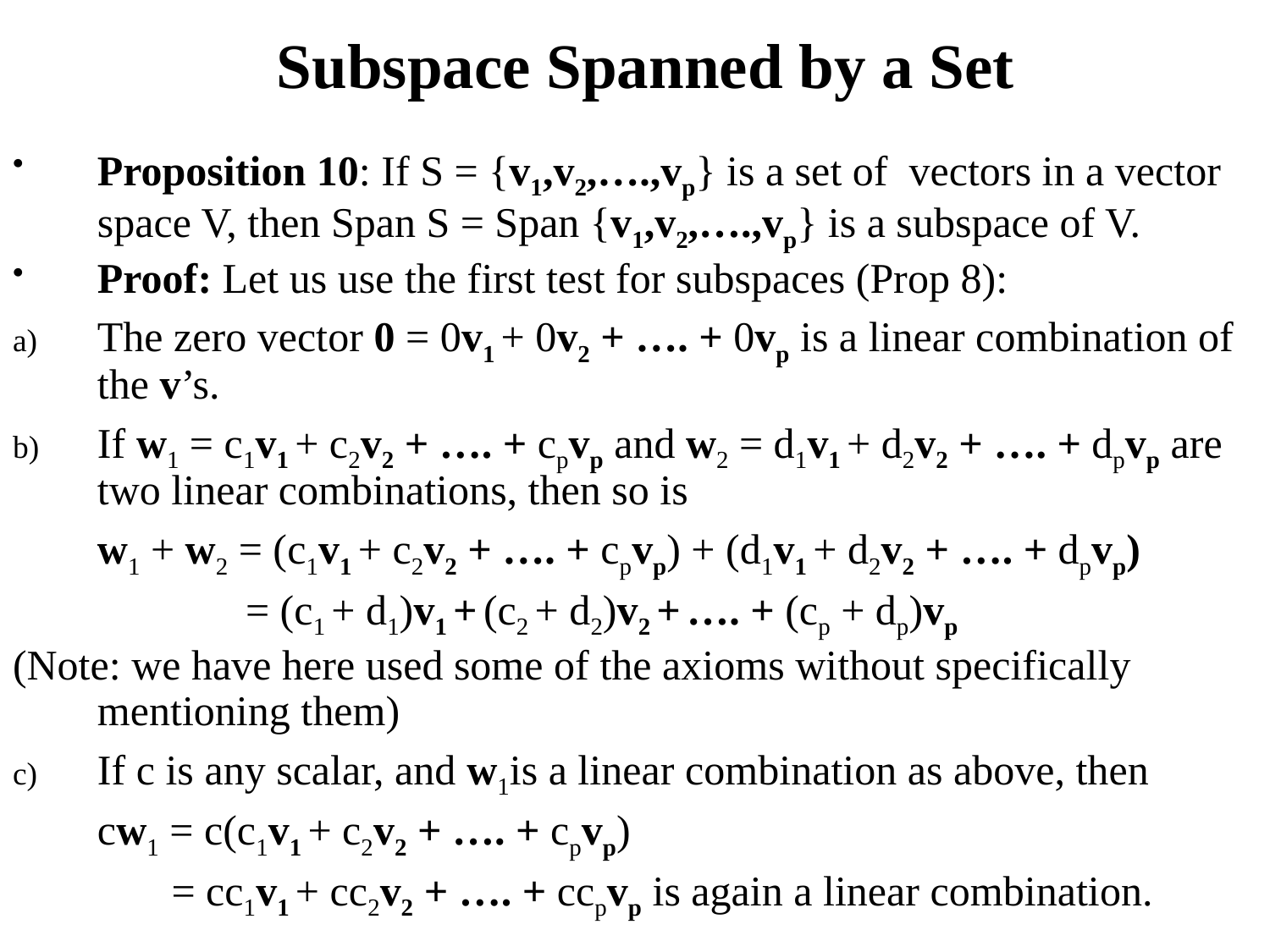

# Subspace Spanned by a Set
Proposition 10: If S = {v1,v2,….,vp} is a set of  vectors in a vector space V, then Span S = Span {v1,v2,….,vp} is a subspace of V.
Proof: Let us use the first test for subspaces (Prop 8):
The zero vector 0 = 0v1 + 0v2 + …. + 0vp is a linear combination of the v’s.
If w1 = c1v1 + c2v2 + …. + cpvp and w2 = d1v1 + d2v2 + …. + dpvp are two linear combinations, then so is
        w1 + w2 = (c1v1 + c2v2 + …. + cpvp) + (d1v1 + d2v2 + …. + dpvp)
                      = (c1 + d1)v1 + (c2 + d2)v2 + …. + (cp + dp)vp
(Note: we have here used some of the axioms without specifically mentioning them)
If c is any scalar, and w1is a linear combination as above, then
        cw1 = c(c1v1 + c2v2 + …. + cpvp)
               = cc1v1 + cc2v2 + …. + ccpvp is again a linear combination.